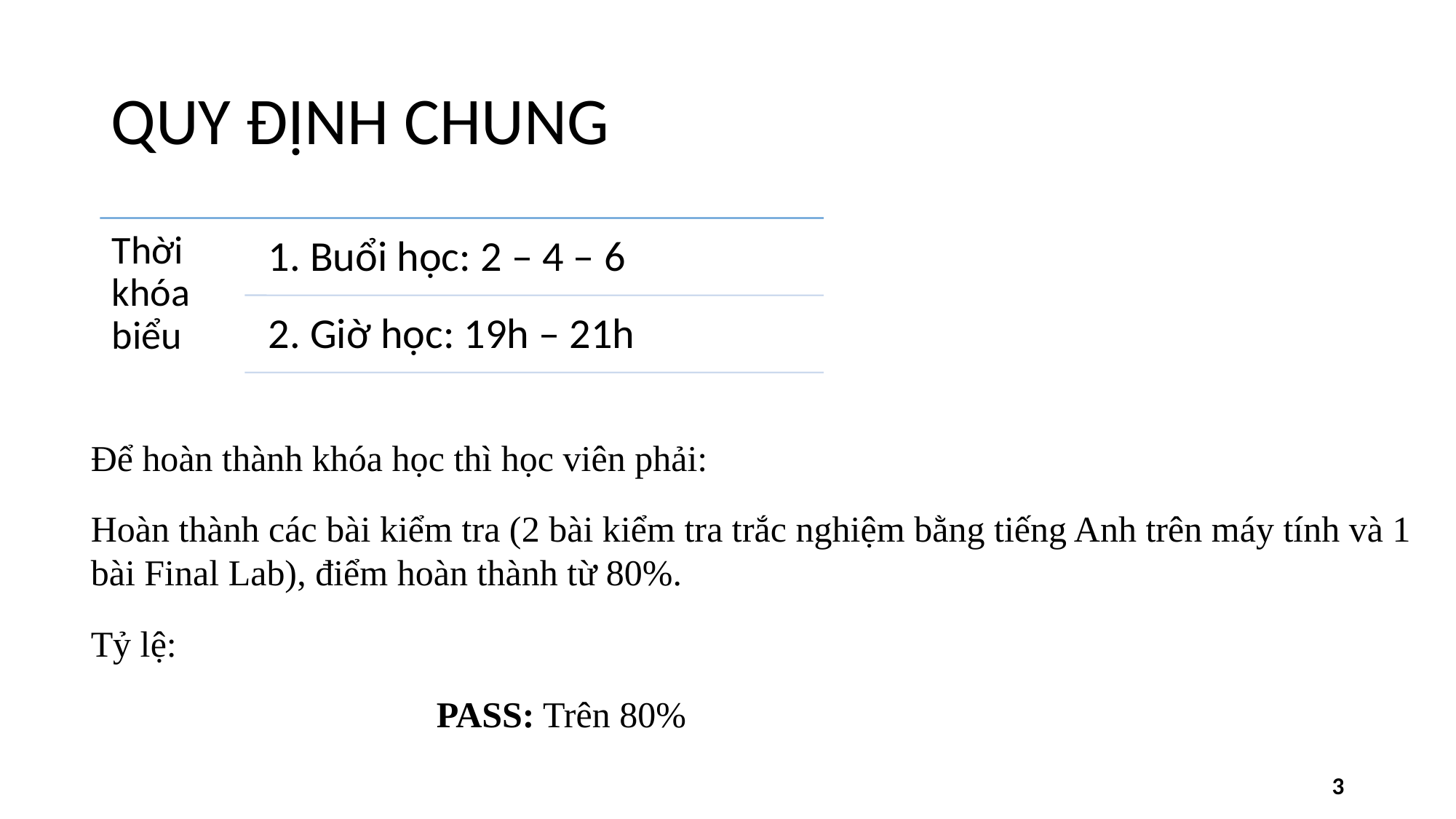

# QUY ĐỊNH CHUNG
Thời khóa biểu
1. Buổi học: 2 – 4 – 6
2. Giờ học: 19h – 21h
Để hoàn thành khóa học thì học viên phải:
Hoàn thành các bài kiểm tra (2 bài kiểm tra trắc nghiệm bằng tiếng Anh trên máy tính và 1 bài Final Lab), điểm hoàn thành từ 80%.
Tỷ lệ:
	                    PASS: Trên 80%
3